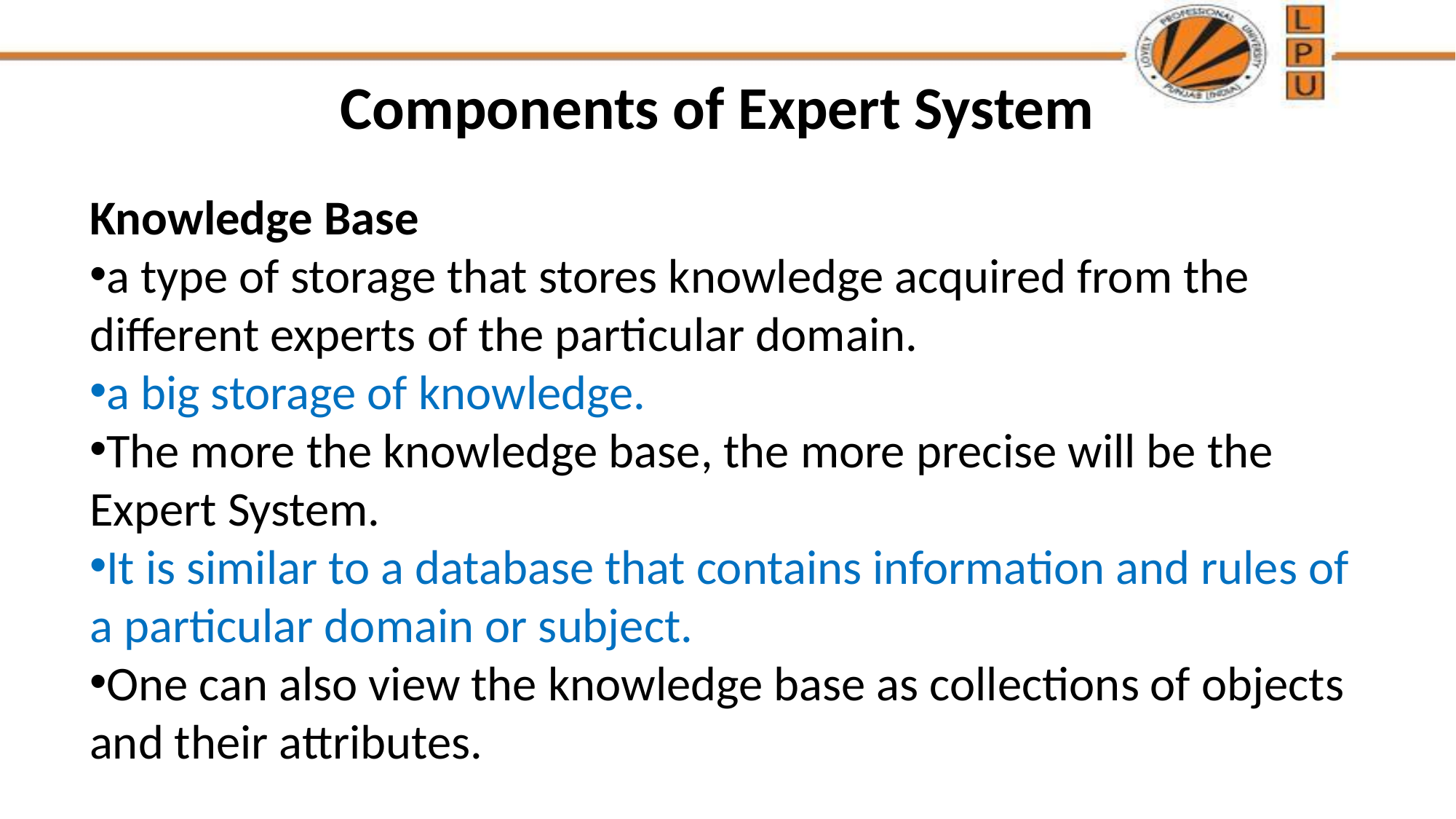

# Components of Expert System
Knowledge Base
a type of storage that stores knowledge acquired from the different experts of the particular domain.
a big storage of knowledge.
The more the knowledge base, the more precise will be the Expert System.
It is similar to a database that contains information and rules of a particular domain or subject.
One can also view the knowledge base as collections of objects and their attributes.